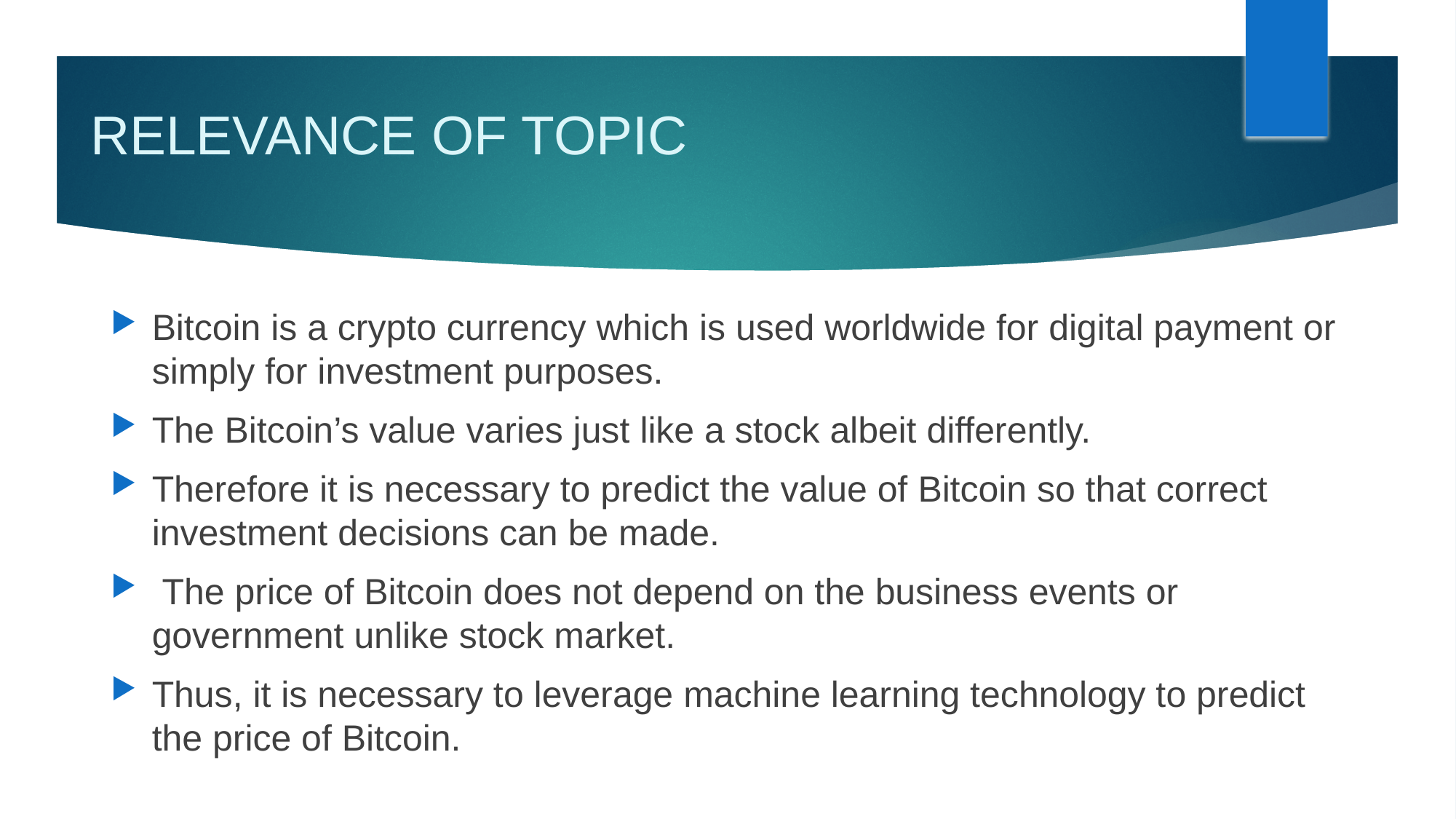

# RELEVANCE OF TOPIC

Bitcoin is a crypto currency which is used worldwide for digital payment or simply for investment purposes.
The Bitcoin’s value varies just like a stock albeit differently.
Therefore it is necessary to predict the value of Bitcoin so that correct investment decisions can be made.
 The price of Bitcoin does not depend on the business events or government unlike stock market.
Thus, it is necessary to leverage machine learning technology to predict the price of Bitcoin.